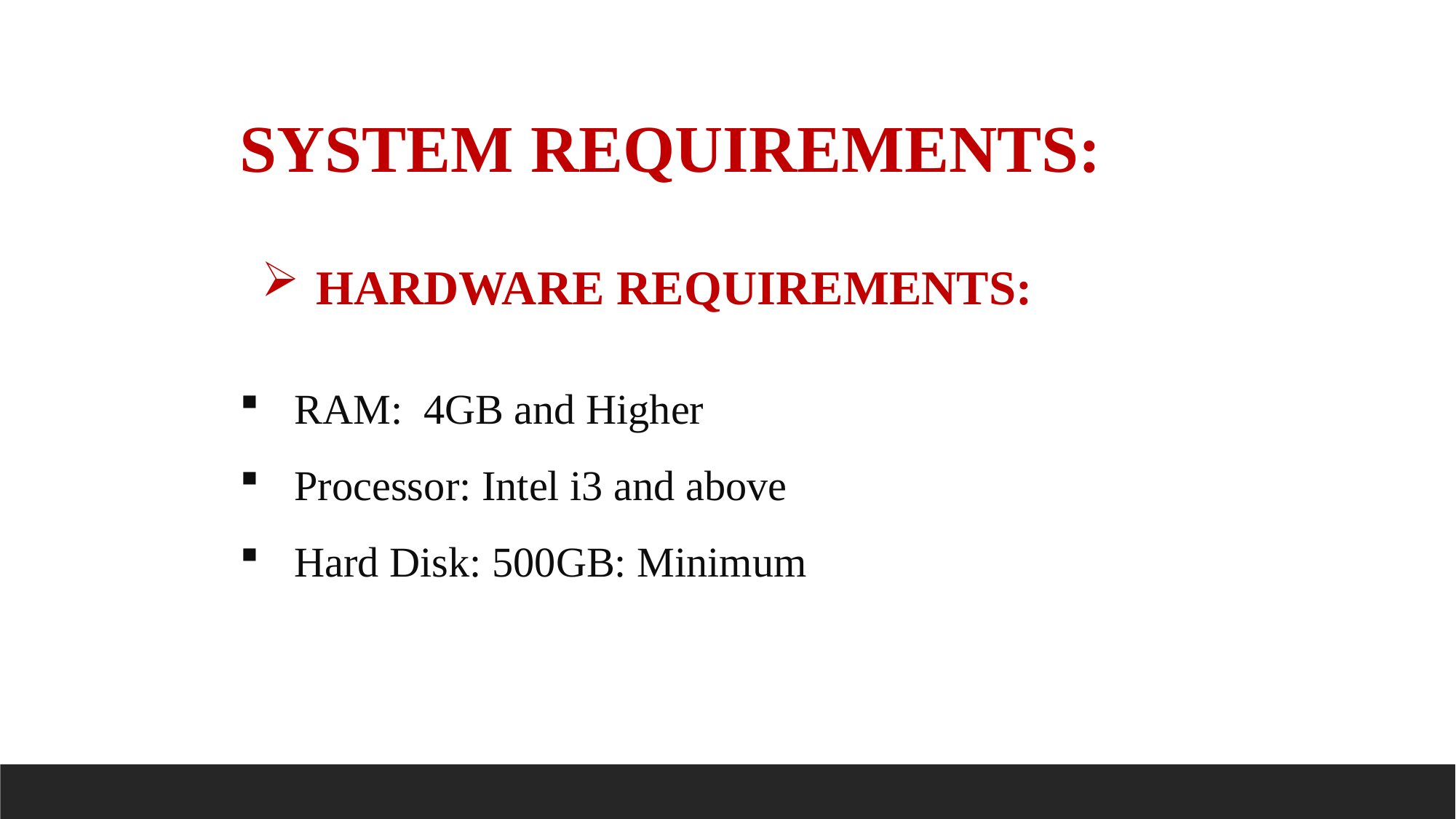

SYSTEM REQUIREMENTS:

HARDWARE REQUIREMENTS:

RAM:  4GB and Higher
Processor: Intel i3 and above
Hard Disk: 500GB: Minimum